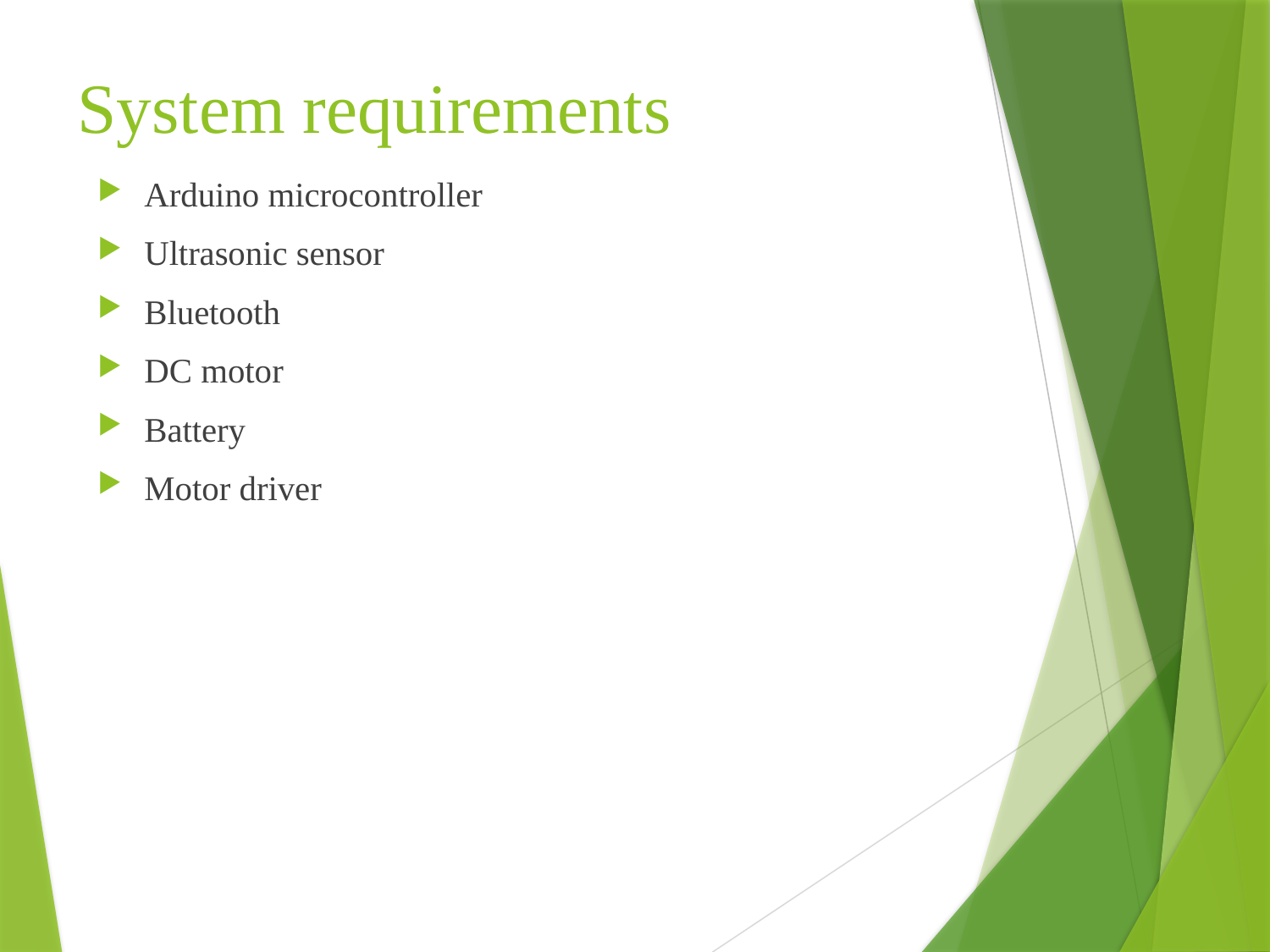

# System requirements
Arduino microcontroller
Ultrasonic sensor
Bluetooth
DC motor
Battery
Motor driver